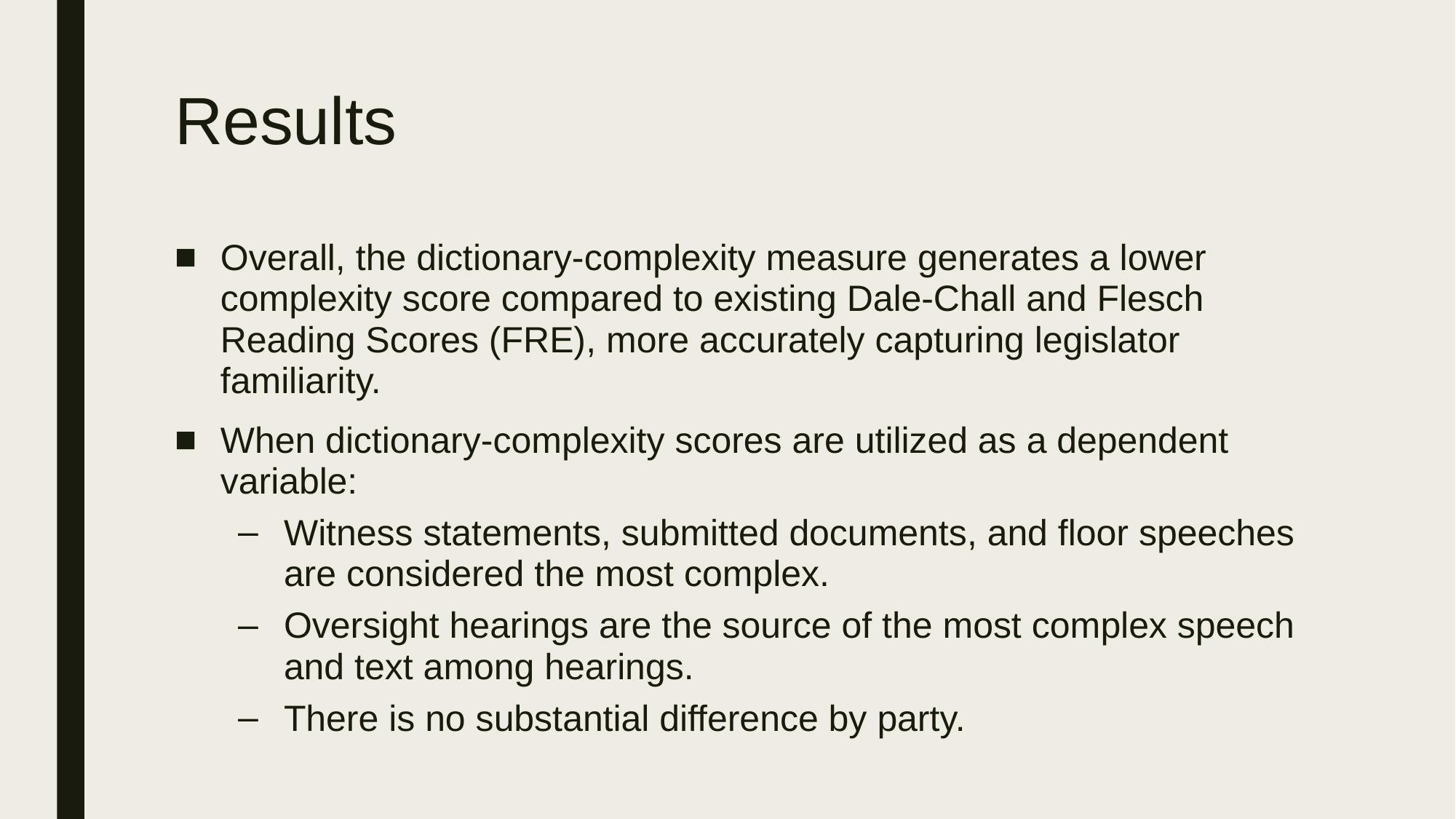

# Results
Overall, the dictionary-complexity measure generates a lower complexity score compared to existing Dale-Chall and Flesch Reading Scores (FRE), more accurately capturing legislator familiarity.
When dictionary-complexity scores are utilized as a dependent variable:
Witness statements, submitted documents, and floor speeches are considered the most complex.
Oversight hearings are the source of the most complex speech and text among hearings.
There is no substantial difference by party.